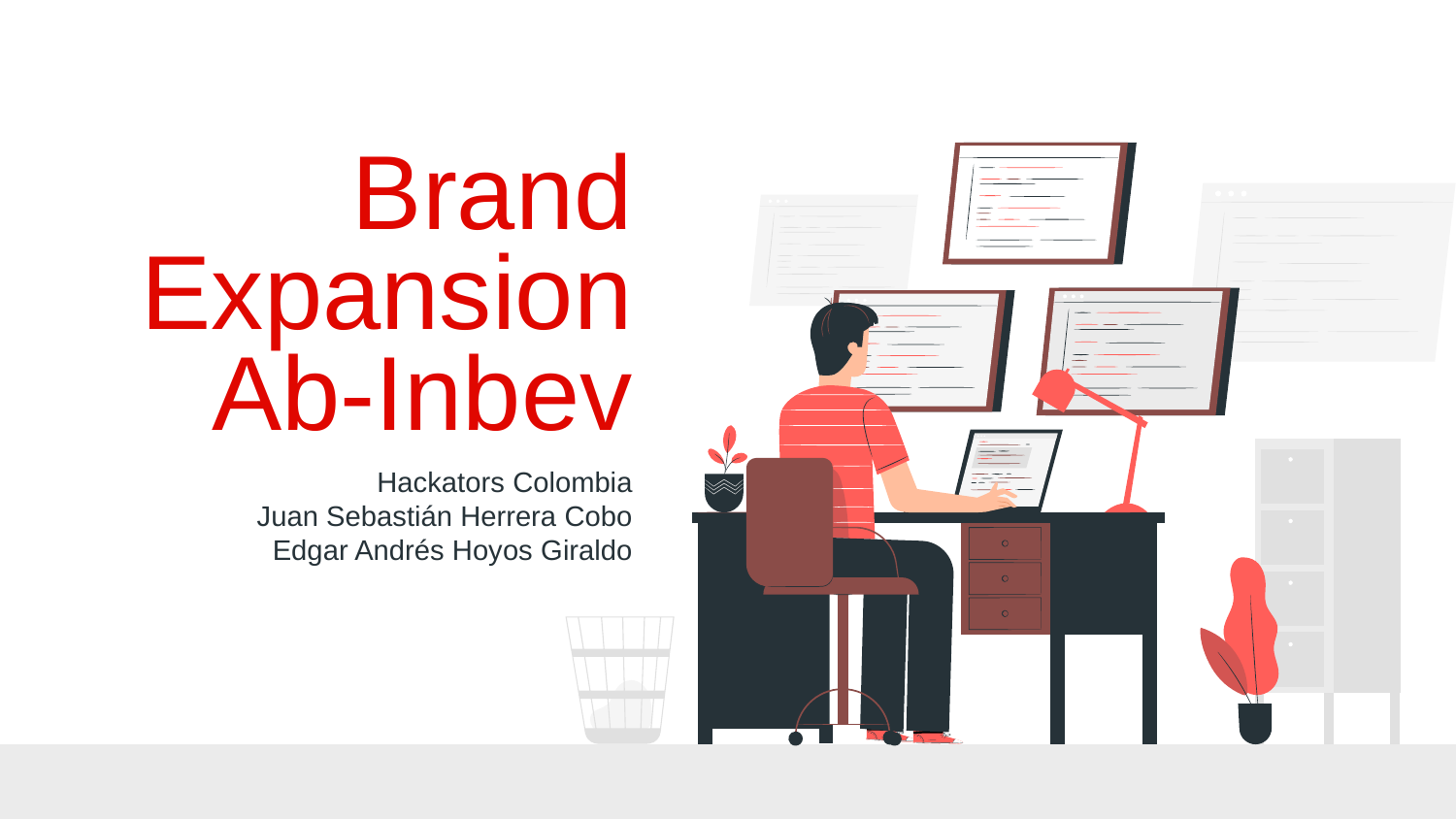

# Brand Expansion Ab-Inbev

Hackators Colombia
Juan Sebastián Herrera Cobo
Edgar Andrés Hoyos Giraldo